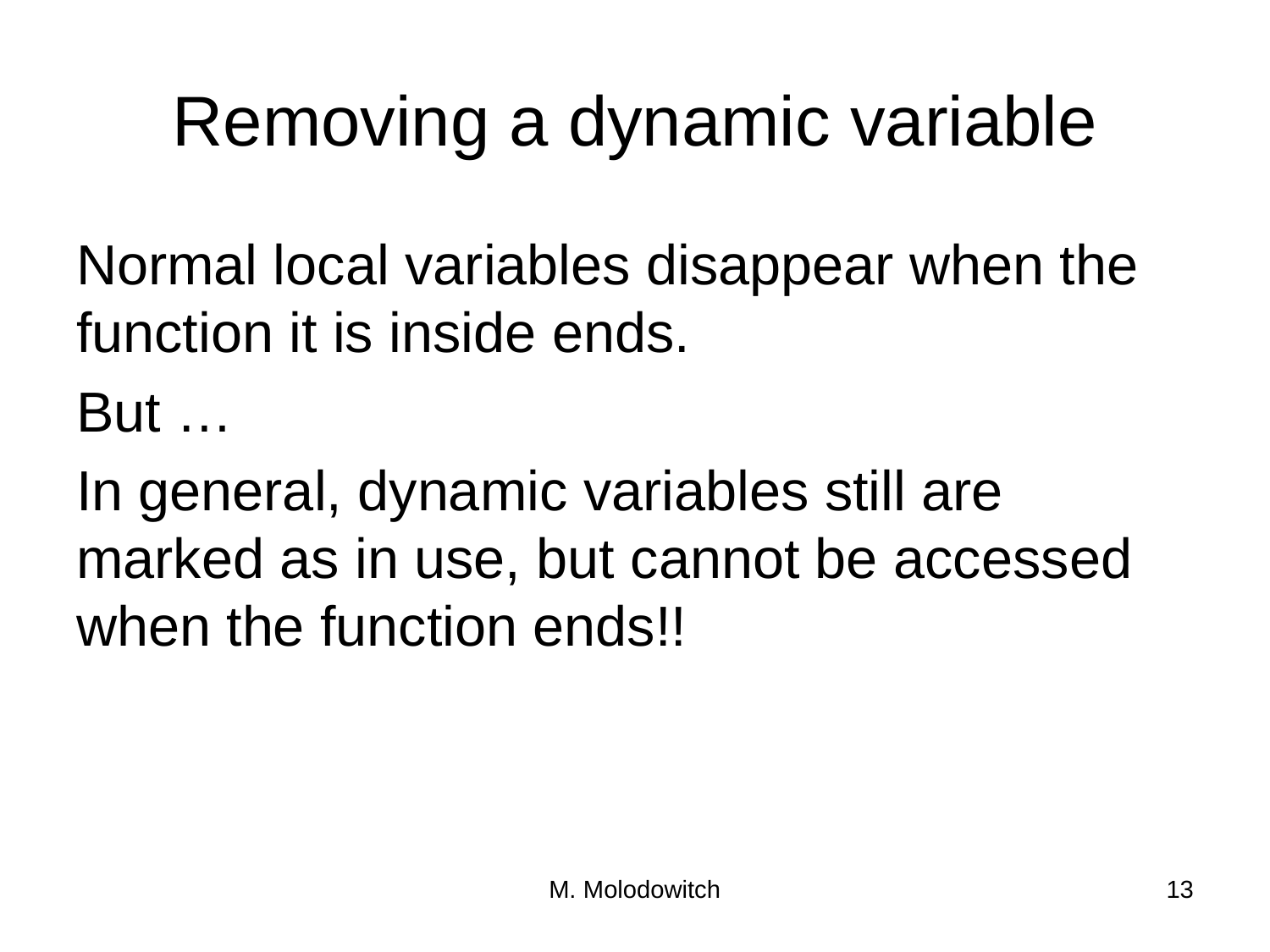

# Removing a dynamic variable
Normal local variables disappear when the function it is inside ends.
But …
In general, dynamic variables still are marked as in use, but cannot be accessed when the function ends!!
M. Molodowitch
13